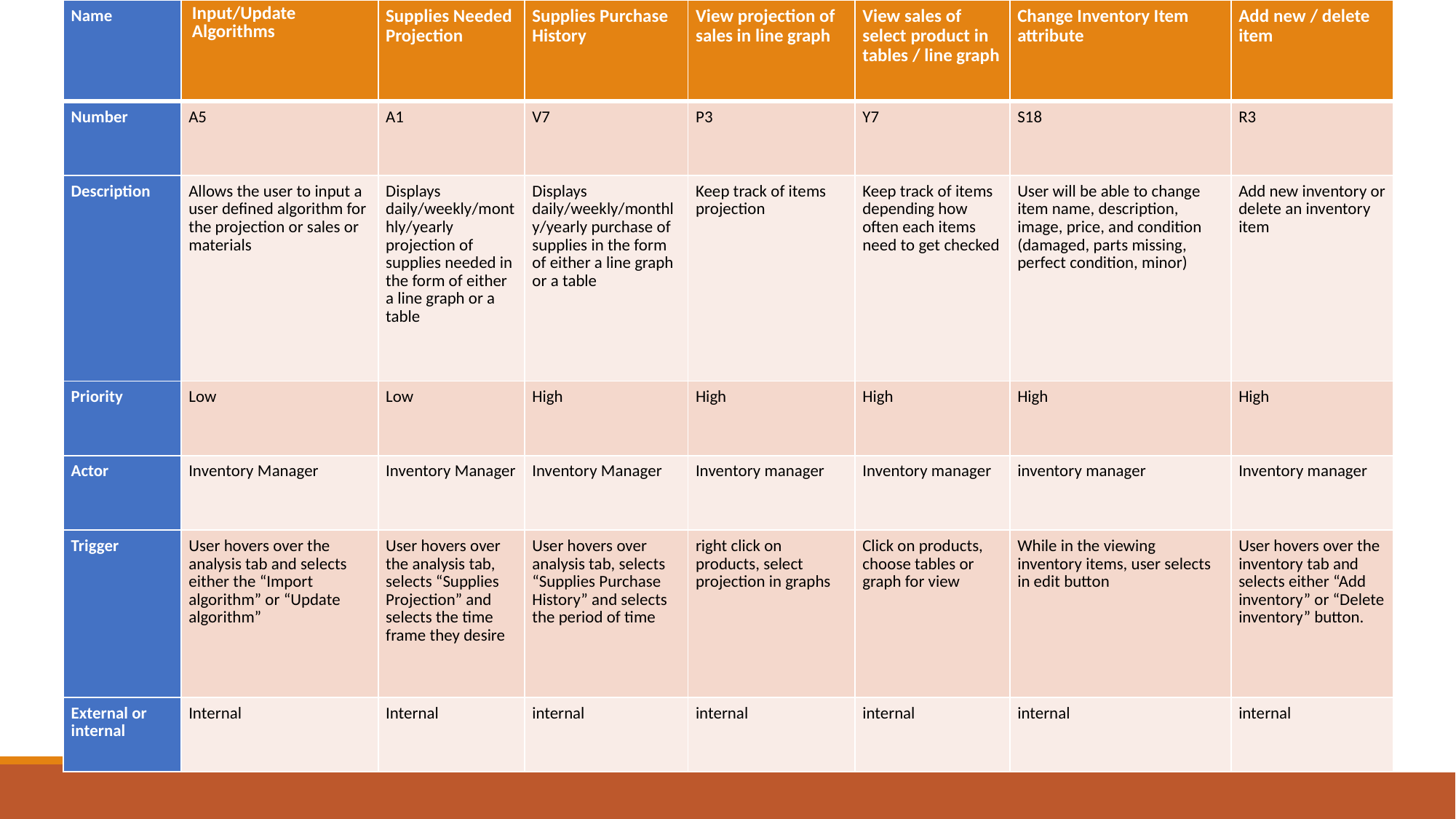

| Name | Input/Update Algorithms | Supplies Needed Projection | Supplies Purchase History | View projection of sales in line graph | View sales of select product in tables / line graph | Change Inventory Item attribute | Add new / delete item |  |  |
| --- | --- | --- | --- | --- | --- | --- | --- | --- | --- |
| Number | A5 | A1 | V7 | P3 | Y7 | S18 | R3 |  |  |
| Description | Allows the user to input a user defined algorithm for the projection or sales or materials | Displays daily/weekly/monthly/yearly projection of supplies needed in the form of either a line graph or a table | Displays daily/weekly/monthly/yearly purchase of supplies in the form of either a line graph or a table | Keep track of items projection | Keep track of items depending how often each items need to get checked | User will be able to change item name, description, image, price, and condition (damaged, parts missing, perfect condition, minor) | Add new inventory or delete an inventory item |  |  |
| Priority | Low | Low | High | High | High | High | High |  |  |
| Actor | Inventory Manager | Inventory Manager | Inventory Manager | Inventory manager | Inventory manager | inventory manager | Inventory manager |  |  |
| Trigger | User hovers over the analysis tab and selects either the “Import algorithm” or “Update algorithm” | User hovers over the analysis tab, selects “Supplies Projection” and selects the time frame they desire | User hovers over analysis tab, selects “Supplies Purchase History” and selects the period of time | right click on products, select projection in graphs | Click on products, choose tables or graph for view | While in the viewing inventory items, user selects in edit button | User hovers over the inventory tab and selects either “Add inventory” or “Delete inventory” button. |  |  |
| External or internal | Internal | Internal | internal | internal | internal | internal | internal |  |  |